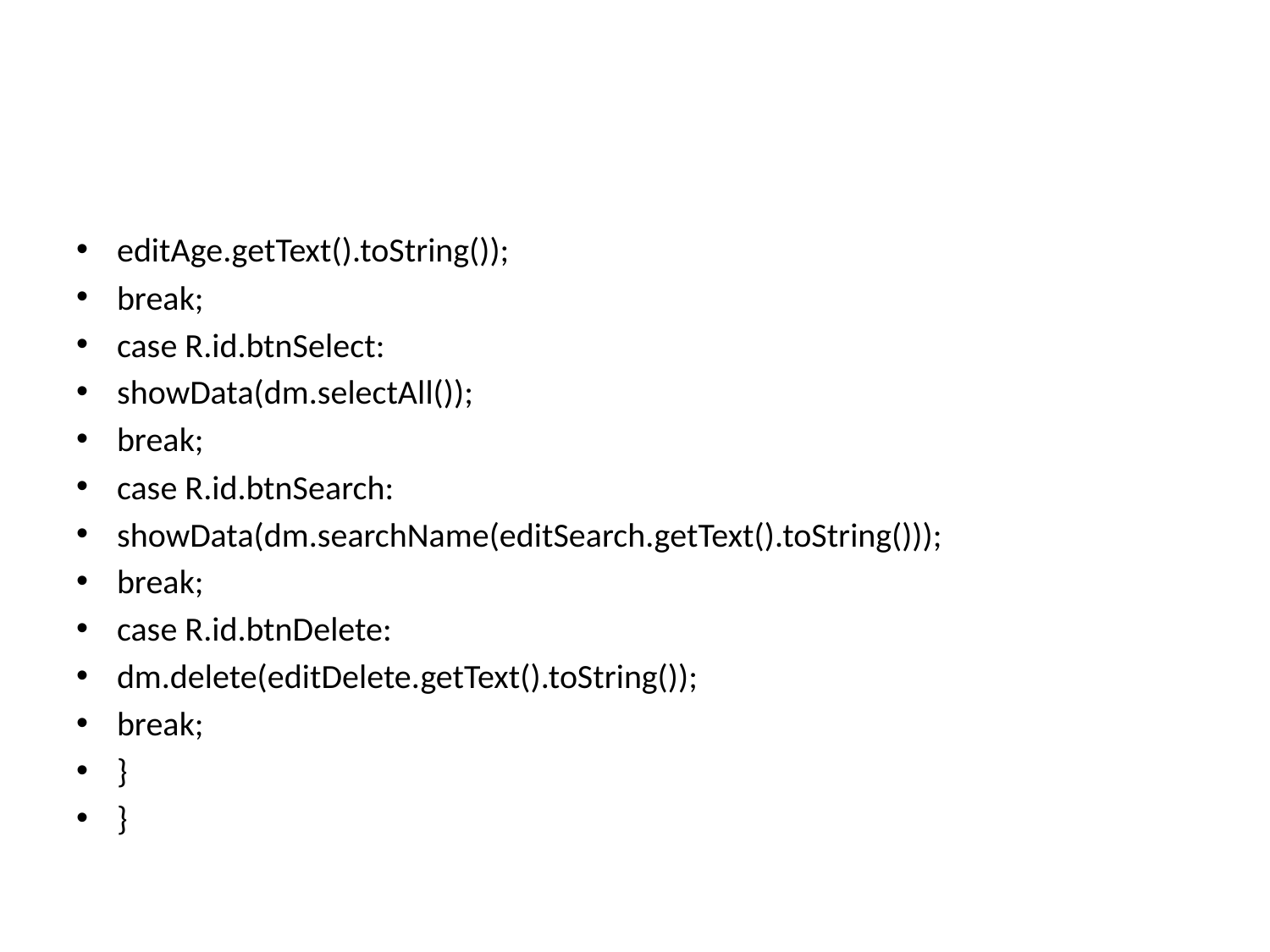

#
editAge.getText().toString());
break;
case R.id.btnSelect:
showData(dm.selectAll());
break;
case R.id.btnSearch:
showData(dm.searchName(editSearch.getText().toString()));
break;
case R.id.btnDelete:
dm.delete(editDelete.getText().toString());
break;
}
}